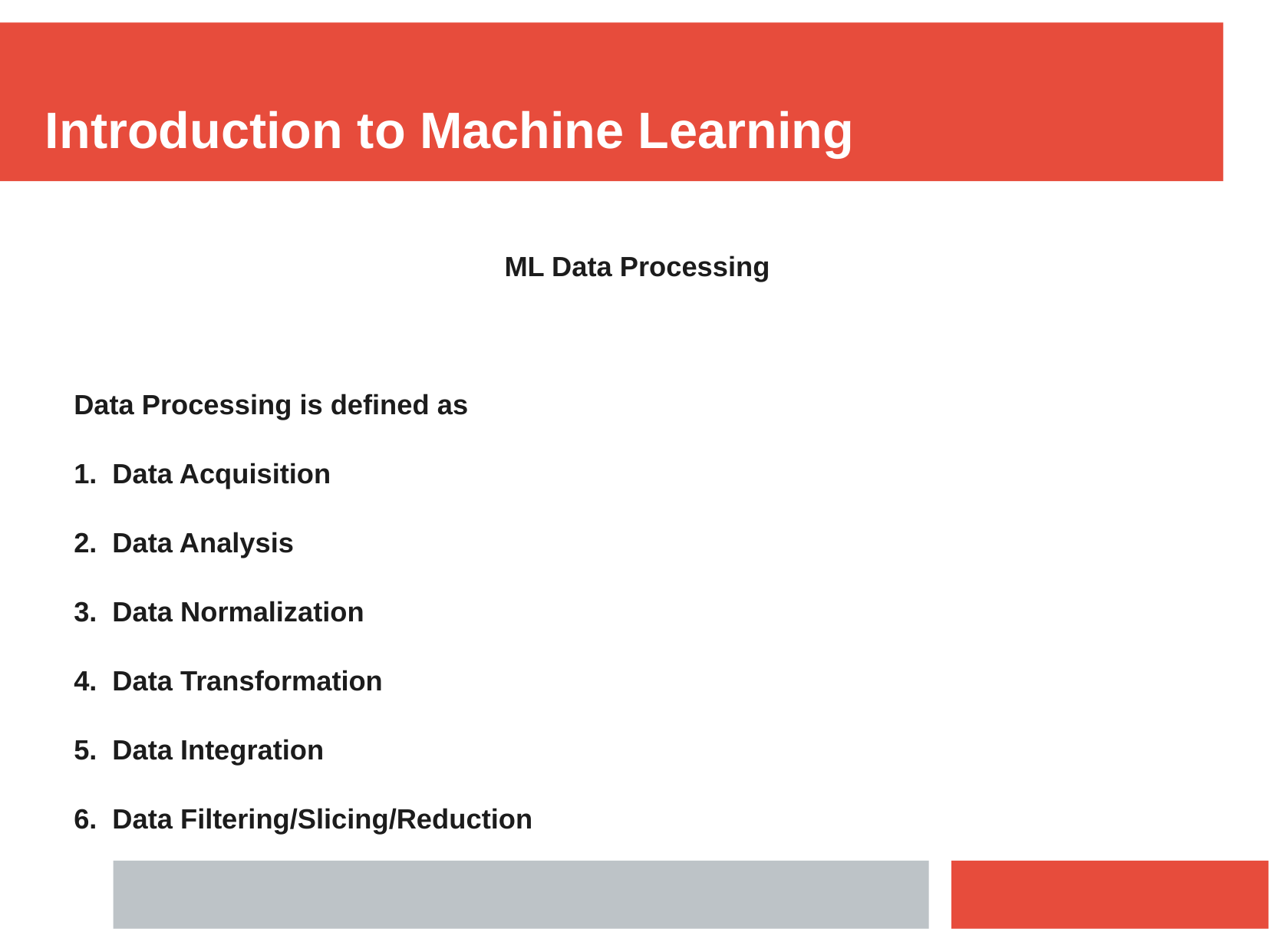

Introduction to Machine Learning
ML Data Processing

Data Processing is defined as
1.  Data Acquisition
2.  Data Analysis
3.  Data Normalization
4.  Data Transformation
5.  Data Integration
6.  Data Filtering/Slicing/Reduction